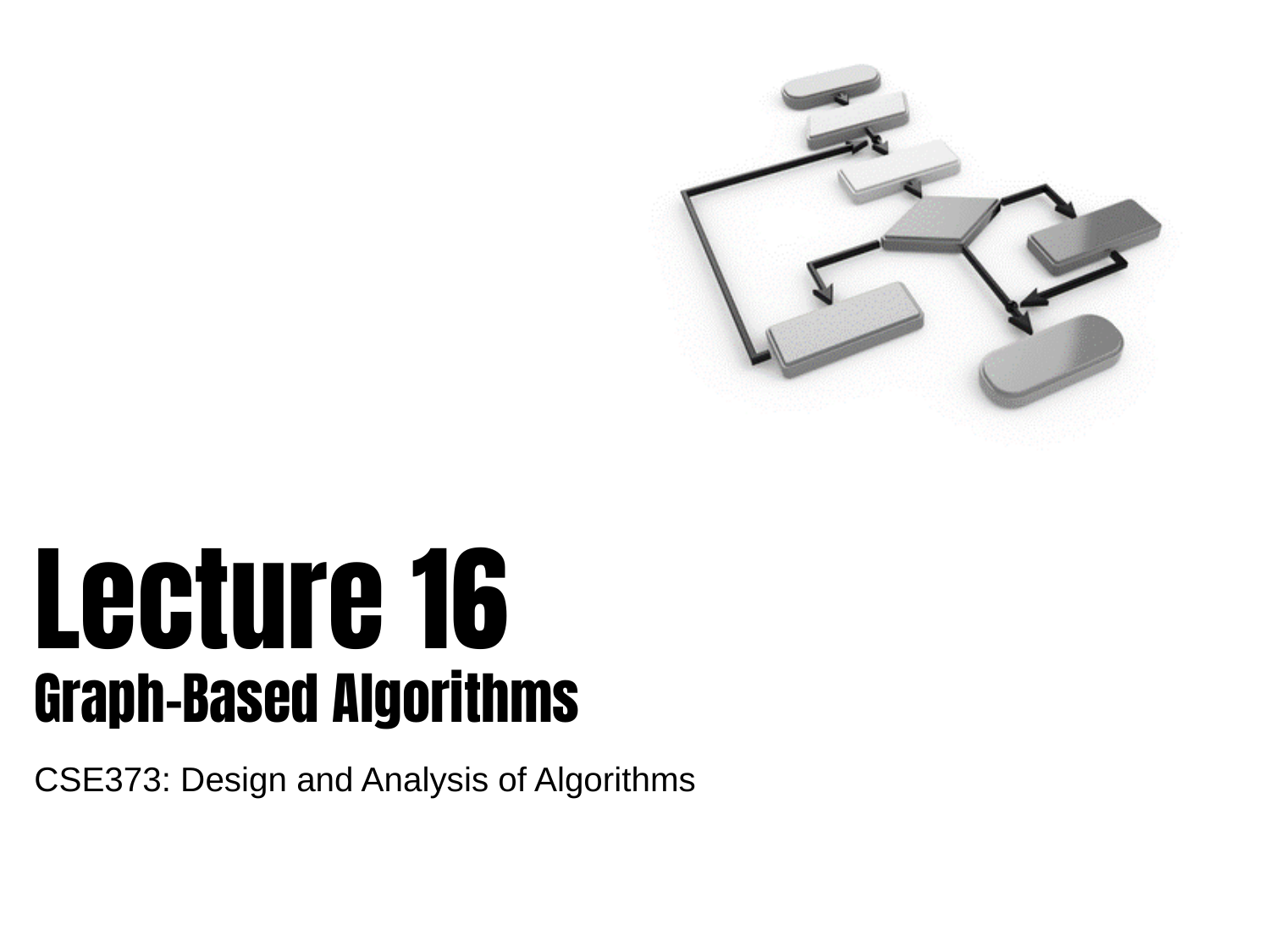

# Lecture 16 Graph-Based Algorithms
CSE373: Design and Analysis of Algorithms